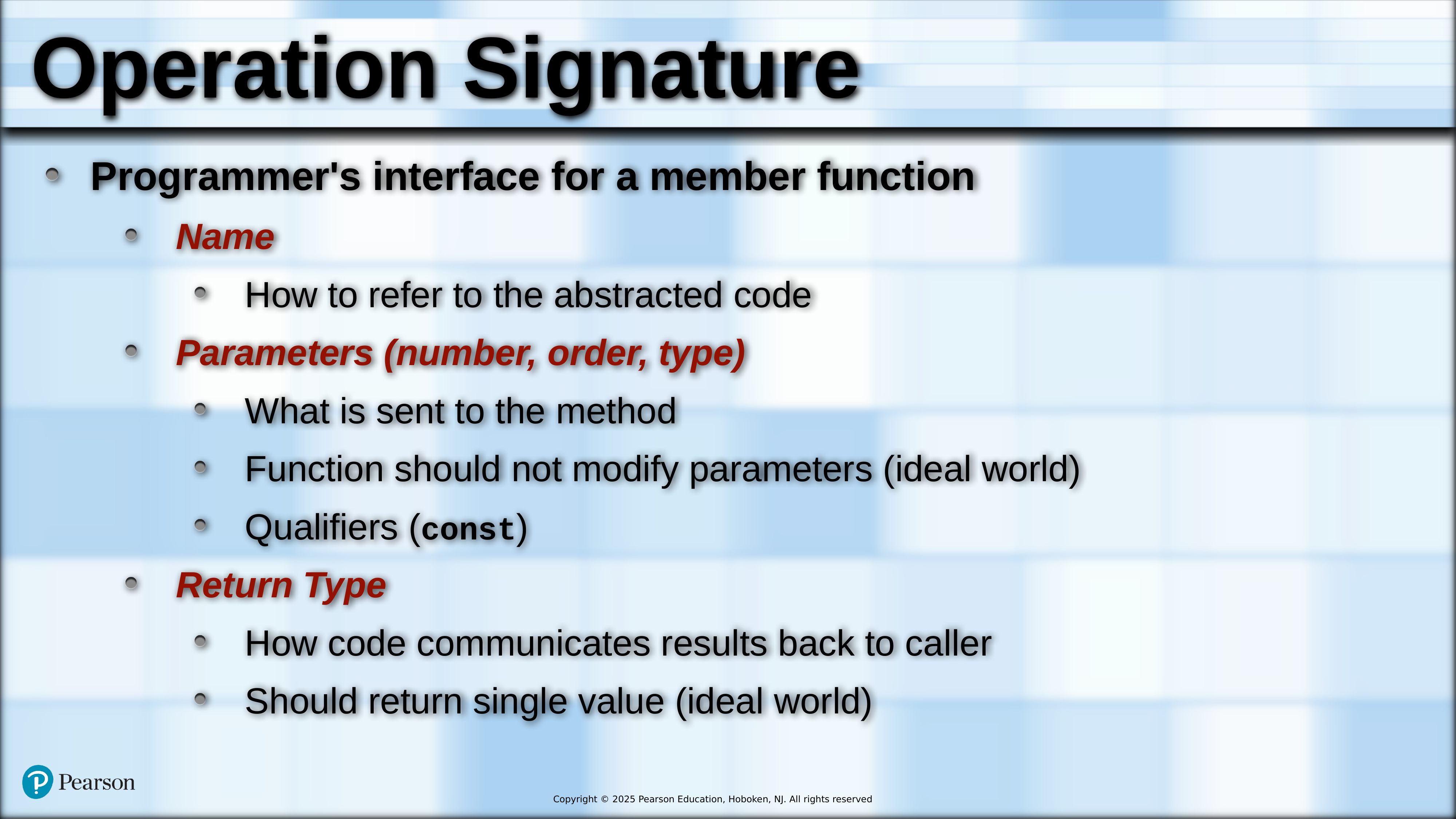

# Operation Signature
Programmer's interface for a member function
Name
How to refer to the abstracted code
Parameters (number, order, type)
What is sent to the method
Function should not modify parameters (ideal world)
Qualifiers (const)
Return Type
How code communicates results back to caller
Should return single value (ideal world)